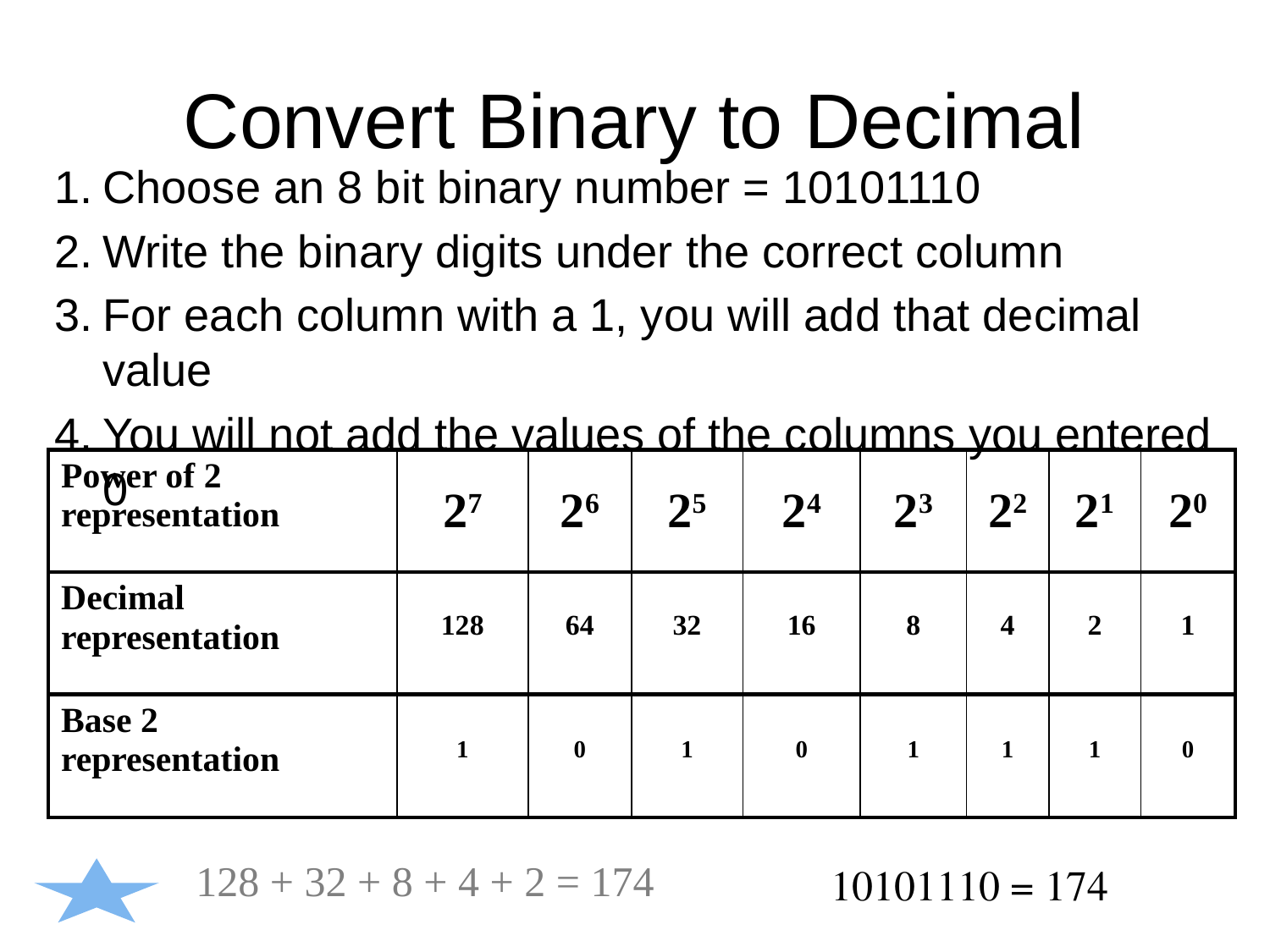

# Convert Binary to Decimal
Choose an 8 bit binary number = 10101110
Write the binary digits under the correct column
For each column with a 1, you will add that decimal value
You will not add the values of the columns you entered 0

| Power of 2 representation | 27 | 26 | 25 | 24 | 23 | 22 | 21 | 20 |
| --- | --- | --- | --- | --- | --- | --- | --- | --- |
| Decimal representation | 128 | 64 | 32 | 16 | 8 | 4 | 2 | 1 |
| Base 2 representation | 1 | 0 | 1 | 0 | 1 | 1 | 1 | 0 |
10101110 = 174
128 + 32 + 8 + 4 + 2 = 174